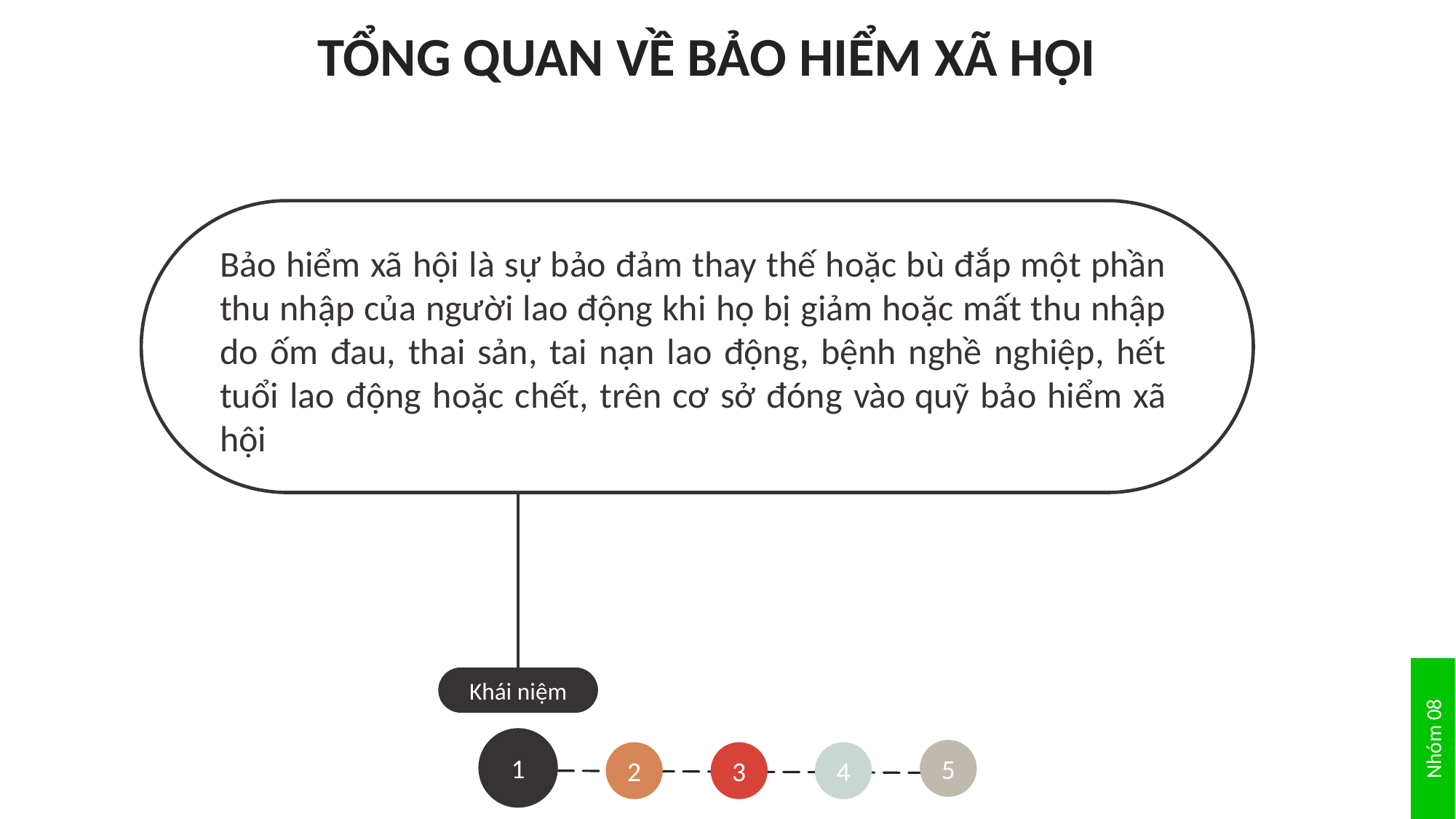

TỔNG QUAN VỀ BẢO HIỂM XÃ HỘI

Bảo hiểm xã hội là sự bảo đảm thay thế hoặc bù đắp một phần thu nhập của người lao động khi họ bị giảm hoặc mất thu nhập do ốm đau, thai sản, tai nạn lao động, bệnh nghề nghiệp, hết tuổi lao động hoặc chết, trên cơ sở đóng vào quỹ bảo hiểm xã hội

Nhóm 08
Khái niệm
1
5
3
4
2